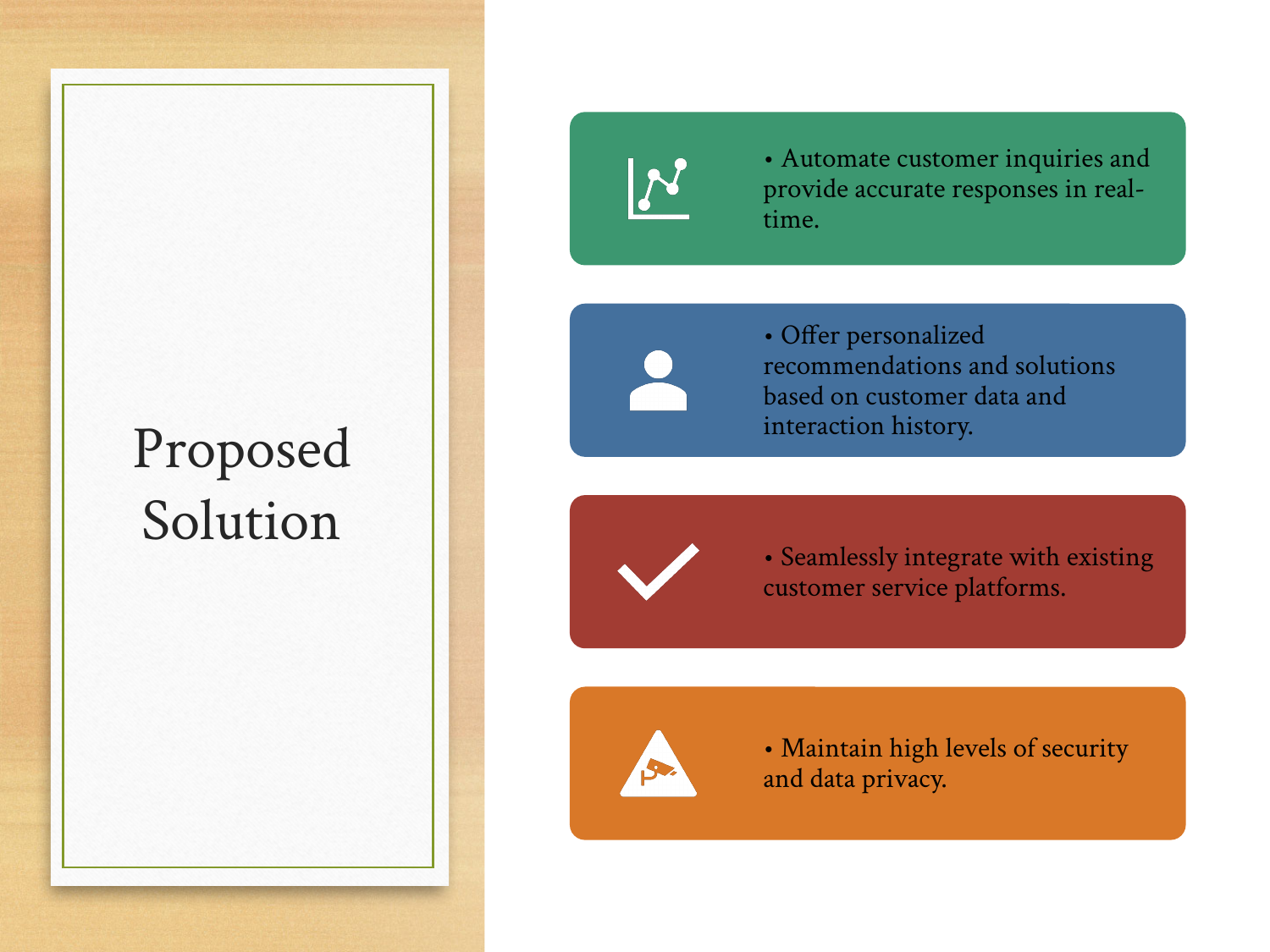

• Automate customer inquiries and provide accurate responses in real-time.
• Offer personalized recommendations and solutions based on customer data and interaction history.
• Seamlessly integrate with existing customer service platforms.
• Maintain high levels of security and data privacy.
# Proposed Solution